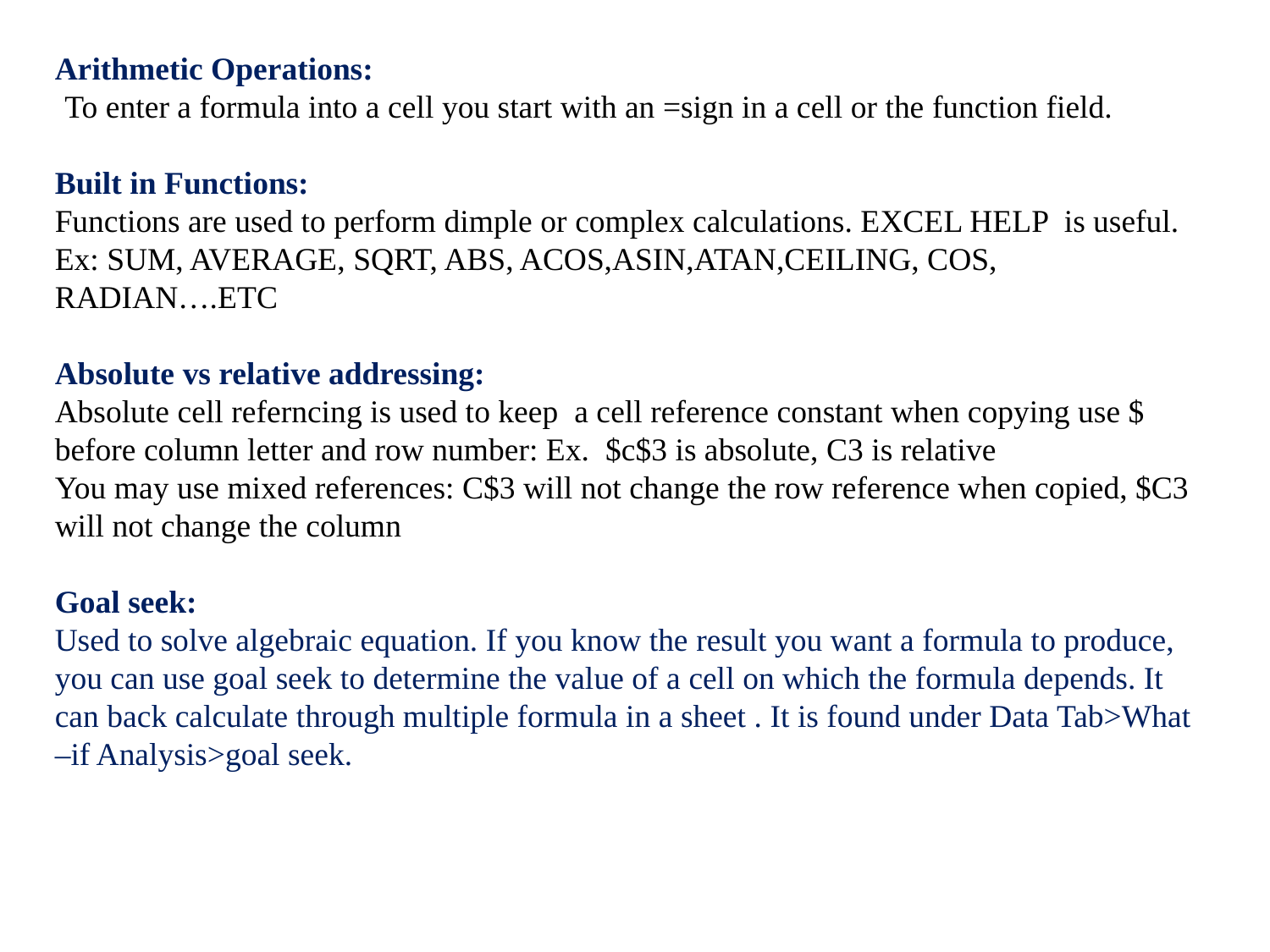

Arithmetic Operations:
 To enter a formula into a cell you start with an =sign in a cell or the function field.

Built in Functions:
Functions are used to perform dimple or complex calculations. EXCEL HELP  is useful. Ex: SUM, AVERAGE, SQRT, ABS, ACOS,ASIN,ATAN,CEILING, COS, RADIAN….ETC

Absolute vs relative addressing:
Absolute cell referncing is used to keep  a cell reference constant when copying use $ before column letter and row number: Ex.  $c$3 is absolute, C3 is relative
You may use mixed references: C$3 will not change the row reference when copied, $C3 will not change the column

Goal seek:
Used to solve algebraic equation. If you know the result you want a formula to produce, you can use goal seek to determine the value of a cell on which the formula depends. It can back calculate through multiple formula in a sheet . It is found under Data Tab>What –if Analysis>goal seek.